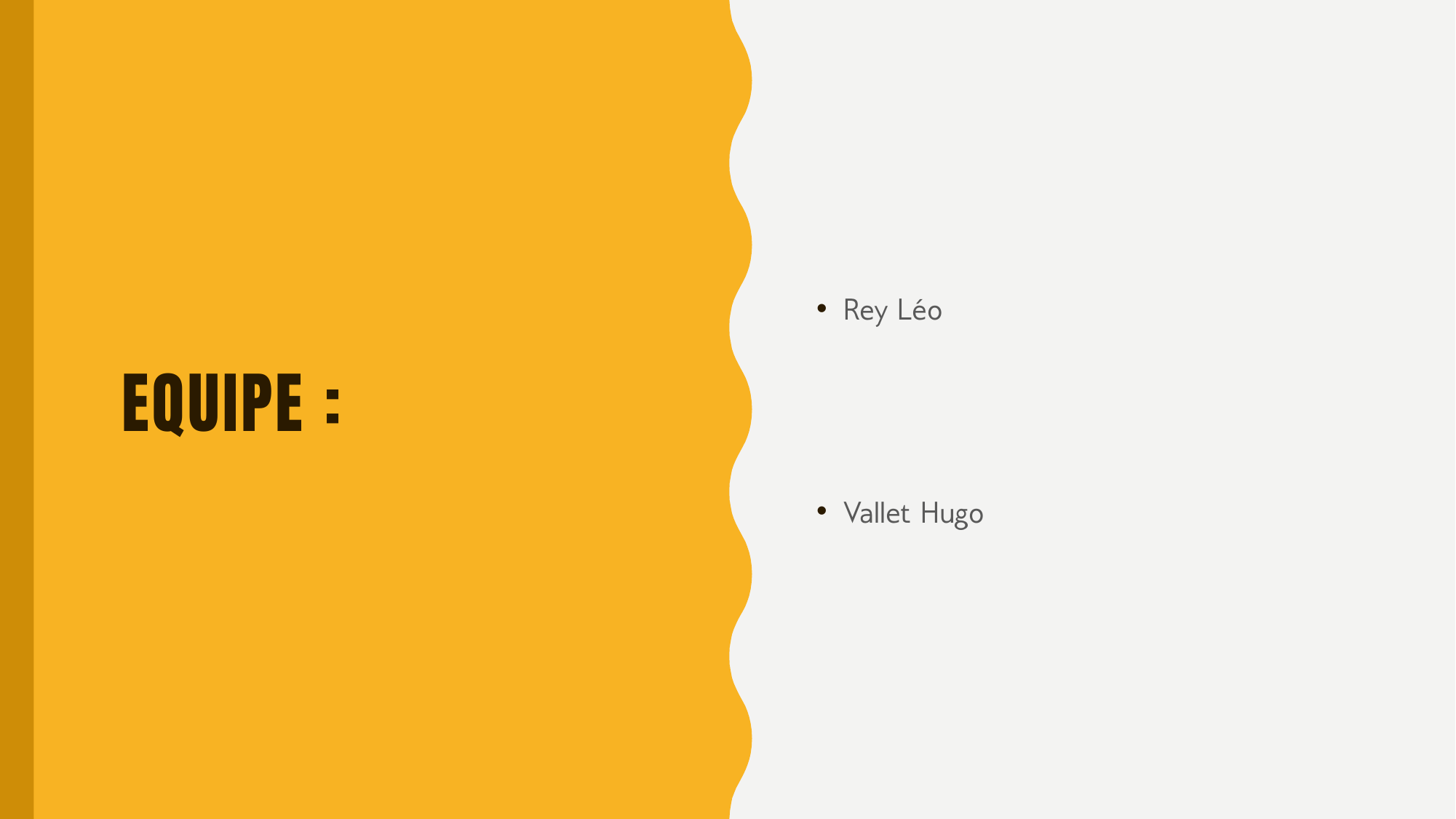

Rey Léo

Vallet Hugo
# Equipe :